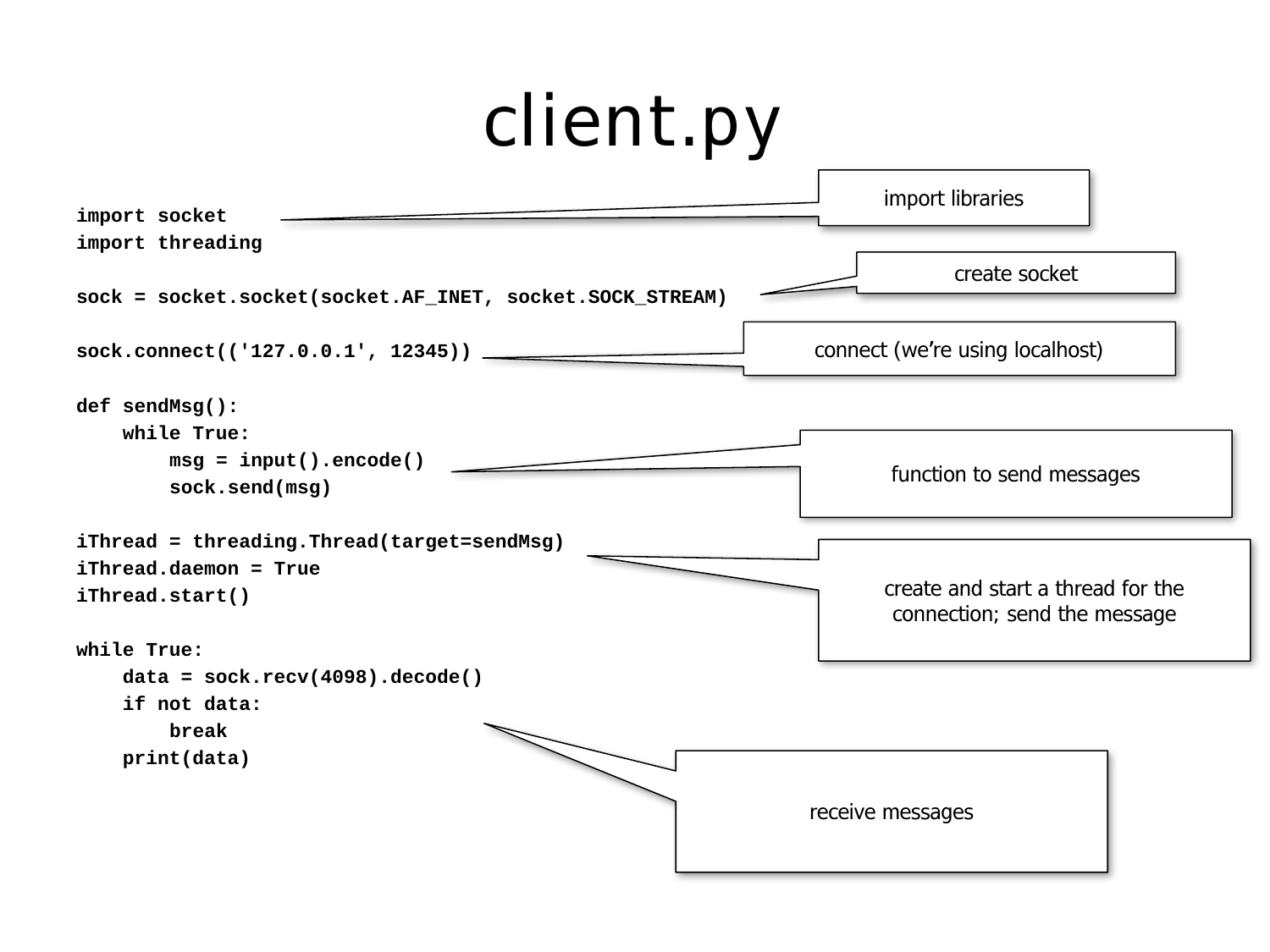

# client.py
import libraries
import socket
import threading

sock = socket.socket(socket.AF_INET, socket.SOCK_STREAM)

sock.connect(('127.0.0.1', 12345))

def sendMsg():
    while True:
        msg = input().encode()
        sock.send(msg)

iThread = threading.Thread(target=sendMsg)
iThread.daemon = True
iThread.start()

while True:
    data = sock.recv(4098).decode()
    if not data:
        break
    print(data)
create socket
connect (we’re using localhost)
function to send messages
create and start a thread for the connection; send the message
receive messages